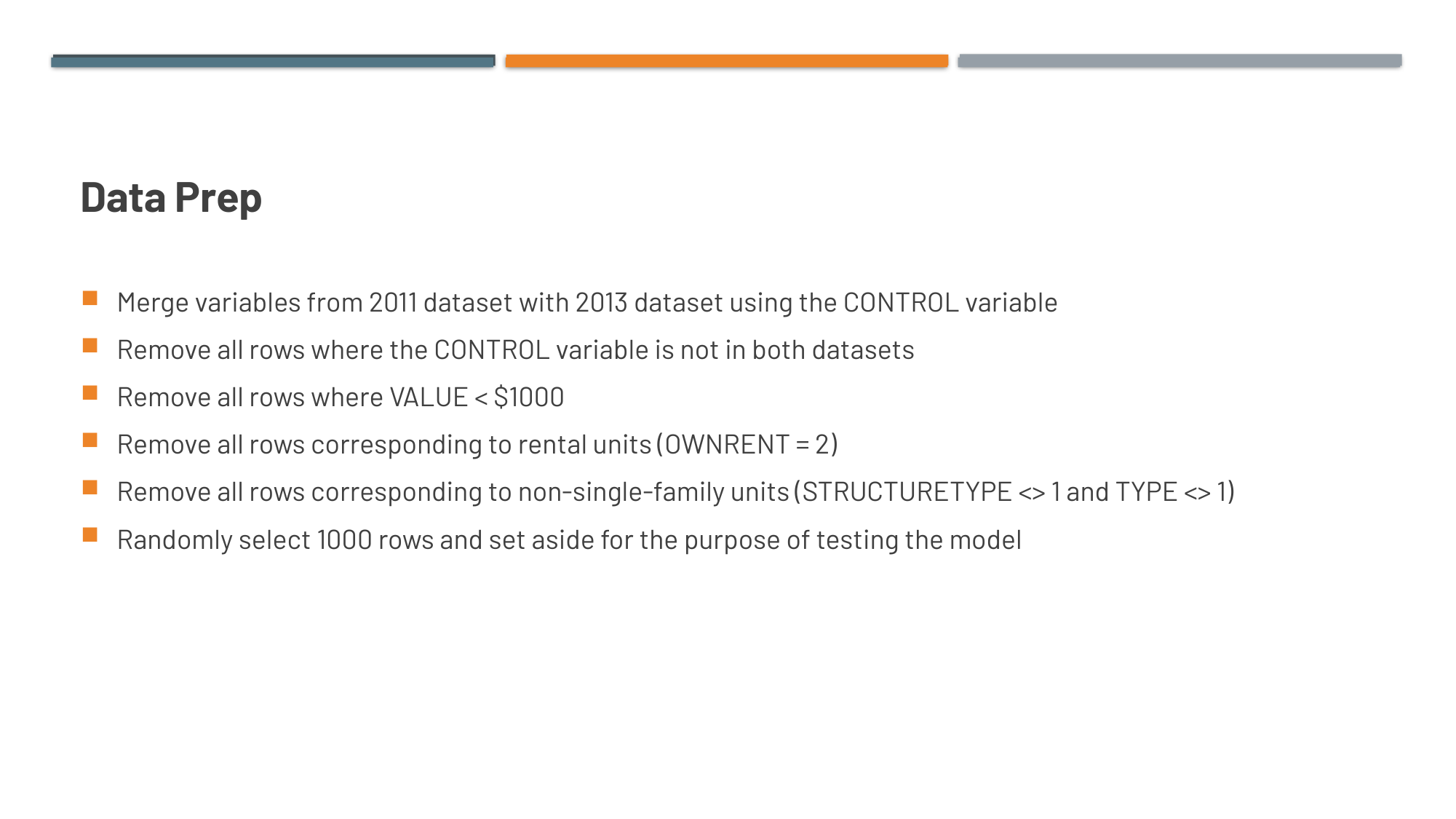

# Data Prep
Merge variables from 2011 dataset with 2013 dataset using the CONTROL variable
Remove all rows where the CONTROL variable is not in both datasets
Remove all rows where VALUE < $1000
Remove all rows corresponding to rental units (OWNRENT = 2)
Remove all rows corresponding to non-single-family units (STRUCTURETYPE <> 1 and TYPE <> 1)
Randomly select 1000 rows and set aside for the purpose of testing the model